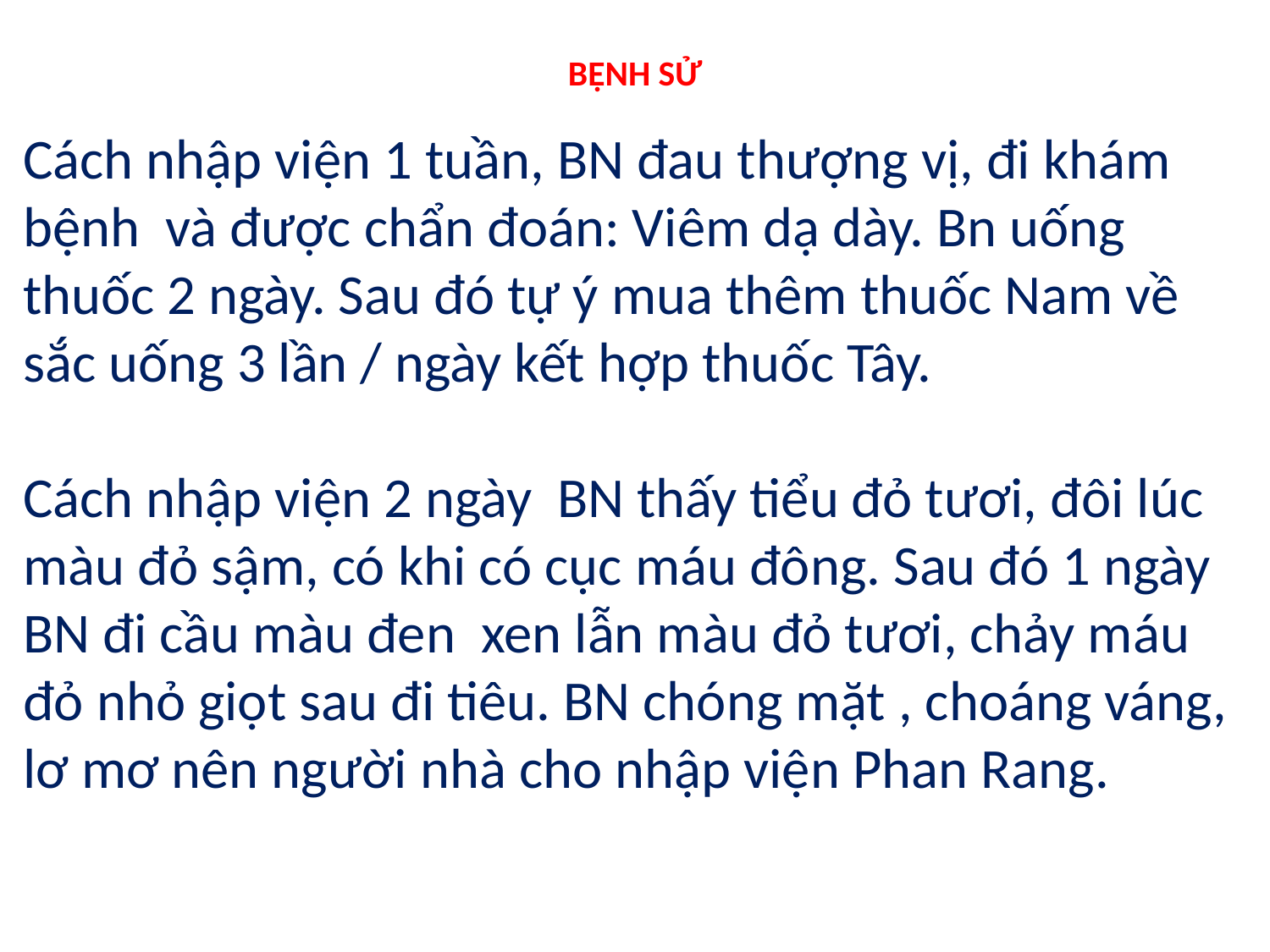

# BỆNH SỬ
Cách nhập viện 1 tuần, BN đau thượng vị, đi khám bệnh  và được chẩn đoán: Viêm dạ dày. Bn uống thuốc 2 ngày. Sau đó tự ý mua thêm thuốc Nam về sắc uống 3 lần / ngày kết hợp thuốc Tây.

Cách nhập viện 2 ngày  BN thấy tiểu đỏ tươi, đôi lúc màu đỏ sậm, có khi có cục máu đông. Sau đó 1 ngày BN đi cầu màu đen  xen lẫn màu đỏ tươi, chảy máu đỏ nhỏ giọt sau đi tiêu. BN chóng mặt , choáng váng, lơ mơ nên người nhà cho nhập viện Phan Rang.